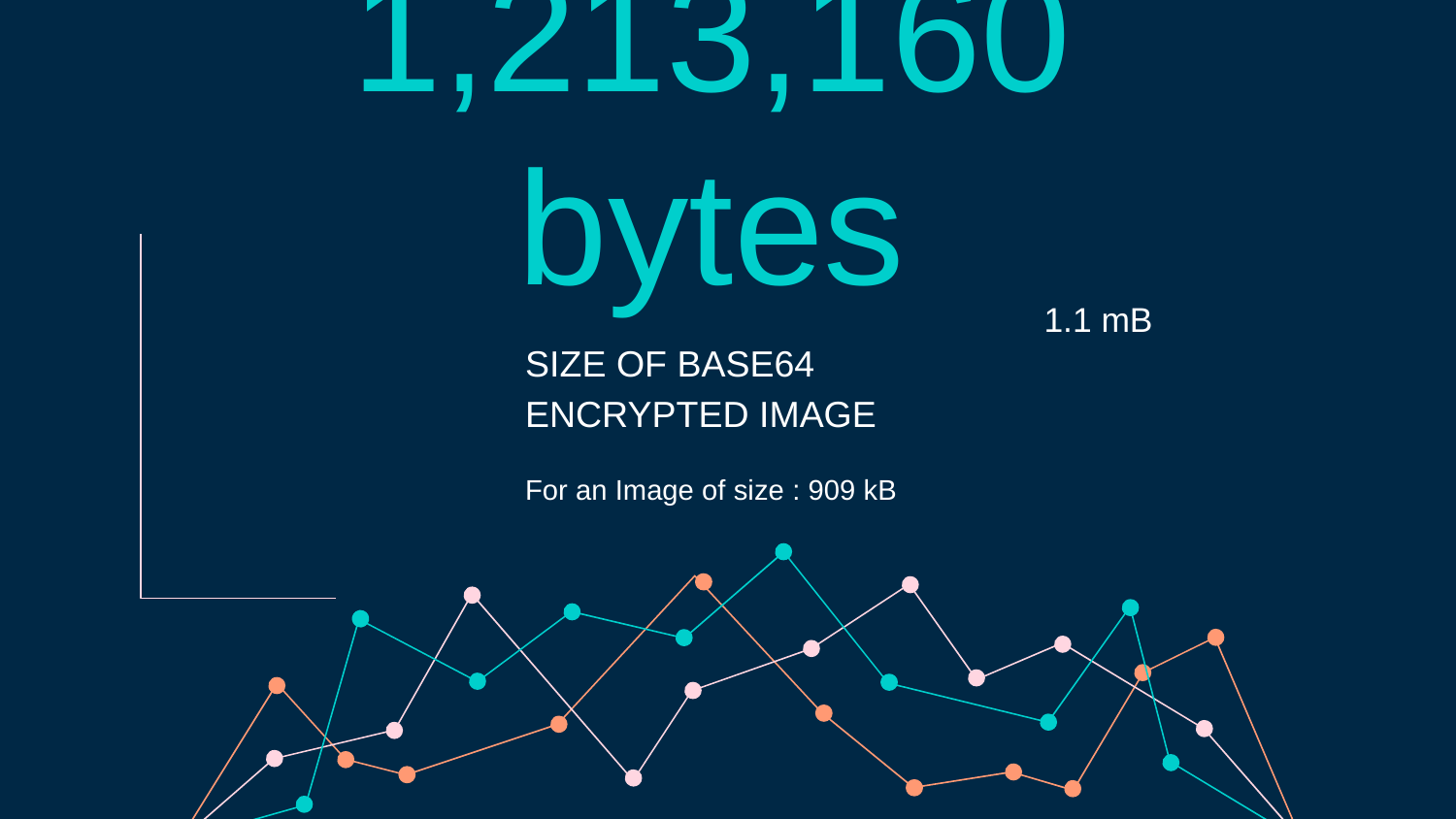

# 1,213,160 bytes
1.1 mB
SIZE OF BASE64 ENCRYPTED IMAGE
For an Image of size : 909 kB